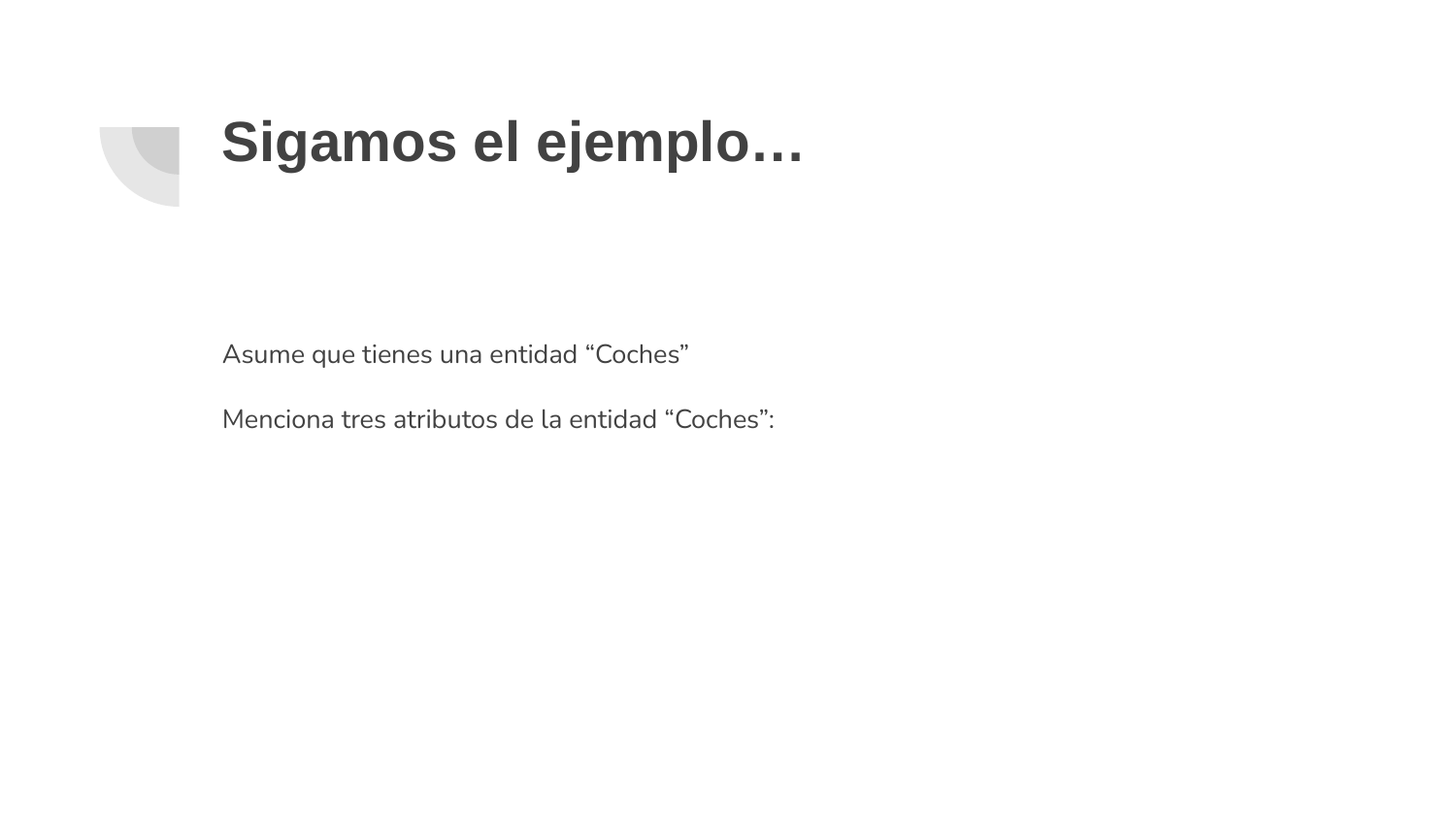

# Sigamos el ejemplo…
Asume que tienes una entidad “Coches”
Menciona tres atributos de la entidad “Coches”: